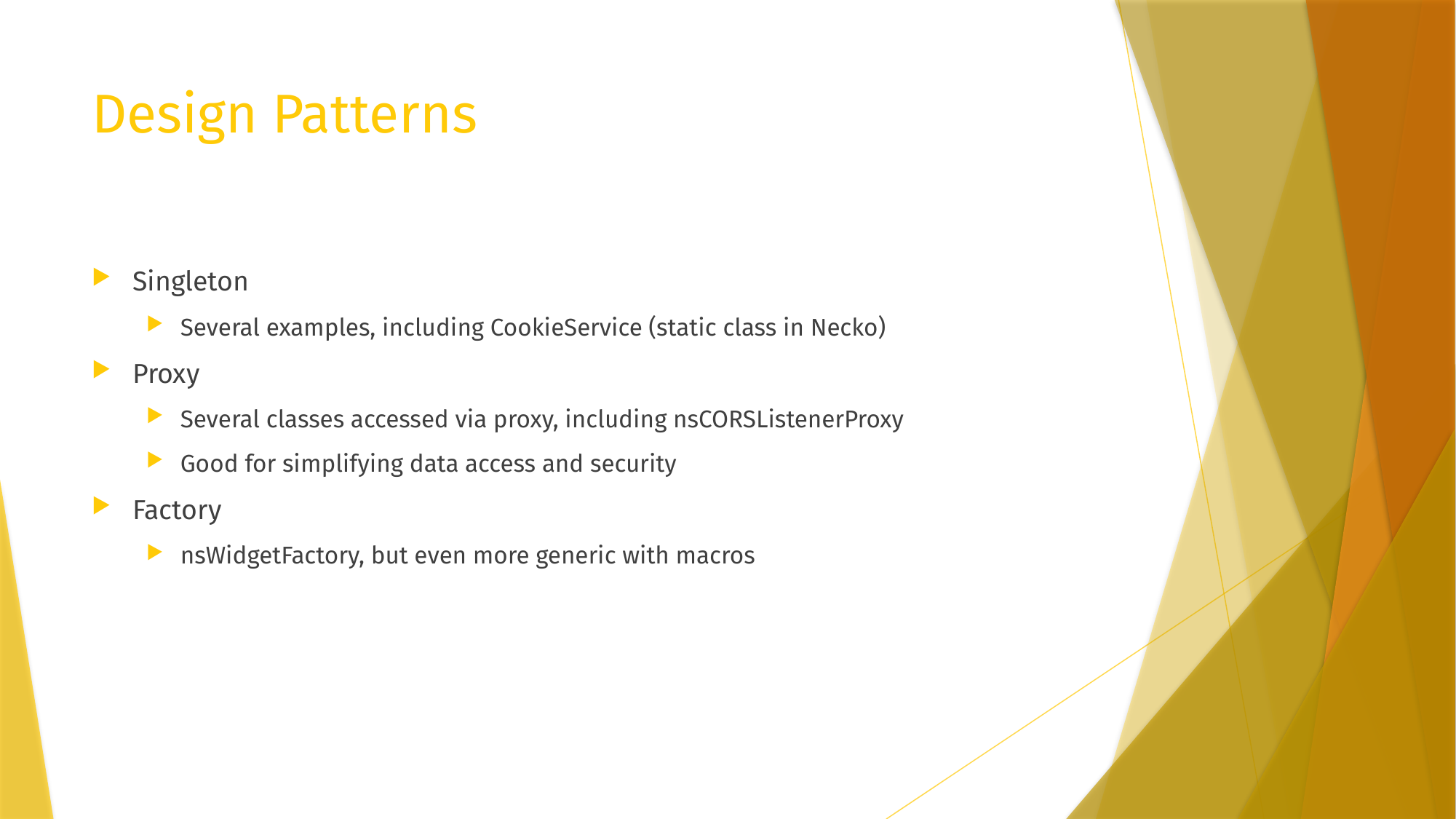

# Design Patterns
Singleton
Several examples, including CookieService (static class in Necko)
Proxy
Several classes accessed via proxy, including nsCORSListenerProxy
Good for simplifying data access and security
Factory
nsWidgetFactory, but even more generic with macros